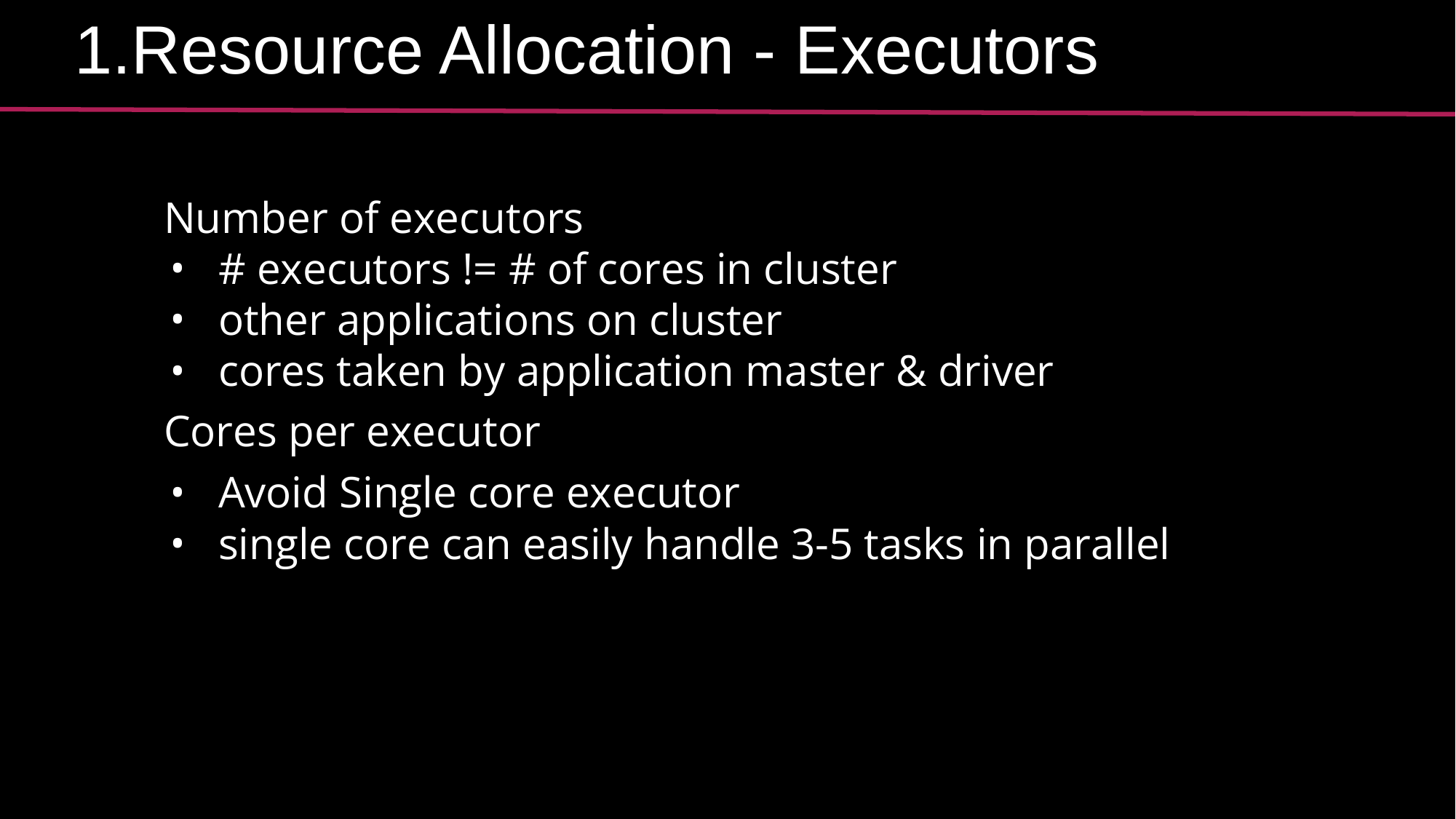

Resource Allocation - Executors

Number of executors
# executors != # of cores in cluster
other applications on cluster
cores taken by application master & driver
Cores per executor
Avoid Single core executor
single core can easily handle 3-5 tasks in parallel